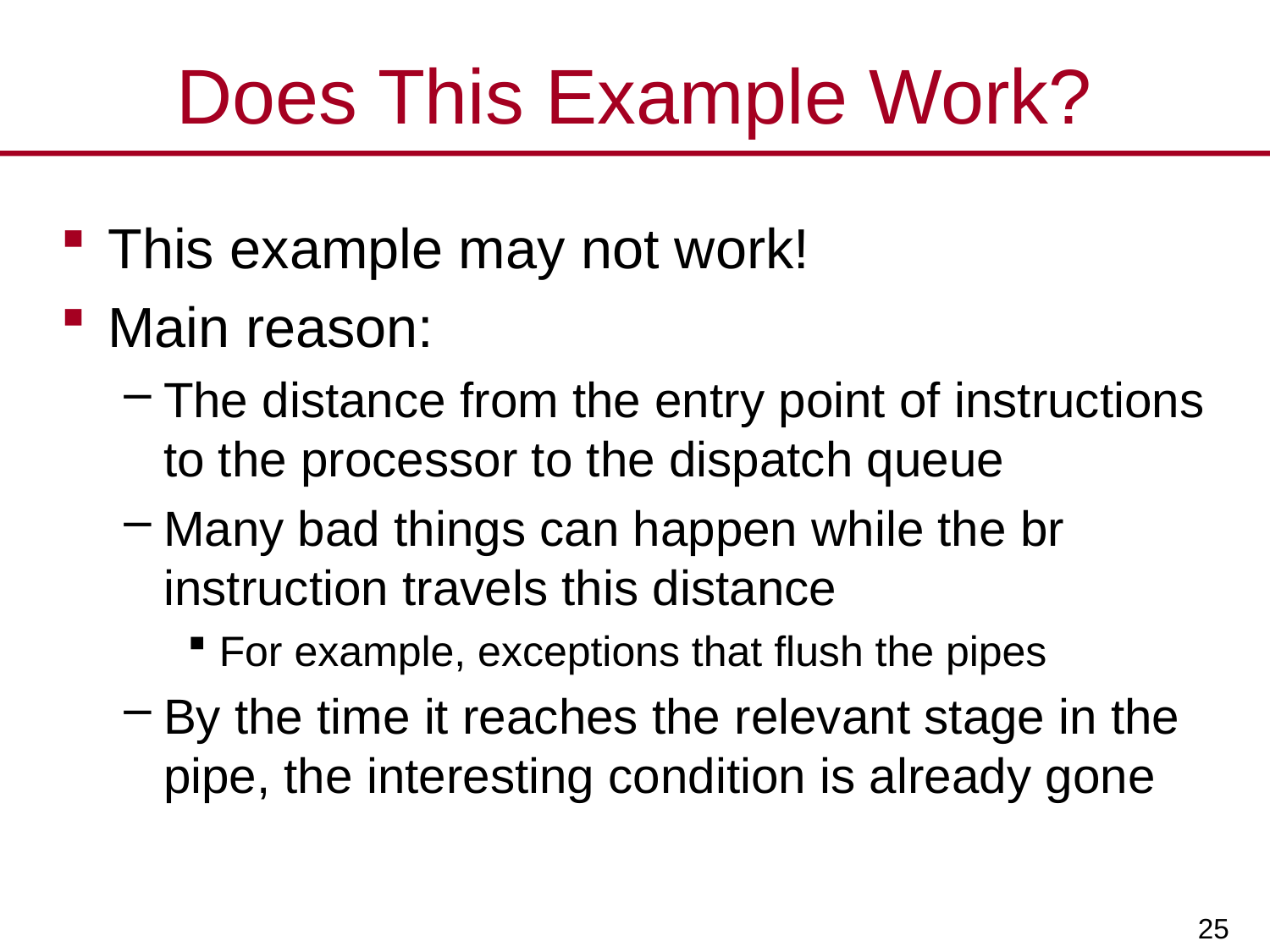

# Does This Example Work?
This example may not work!
Main reason:
The distance from the entry point of instructions to the processor to the dispatch queue
Many bad things can happen while the br instruction travels this distance
For example, exceptions that flush the pipes
By the time it reaches the relevant stage in the pipe, the interesting condition is already gone